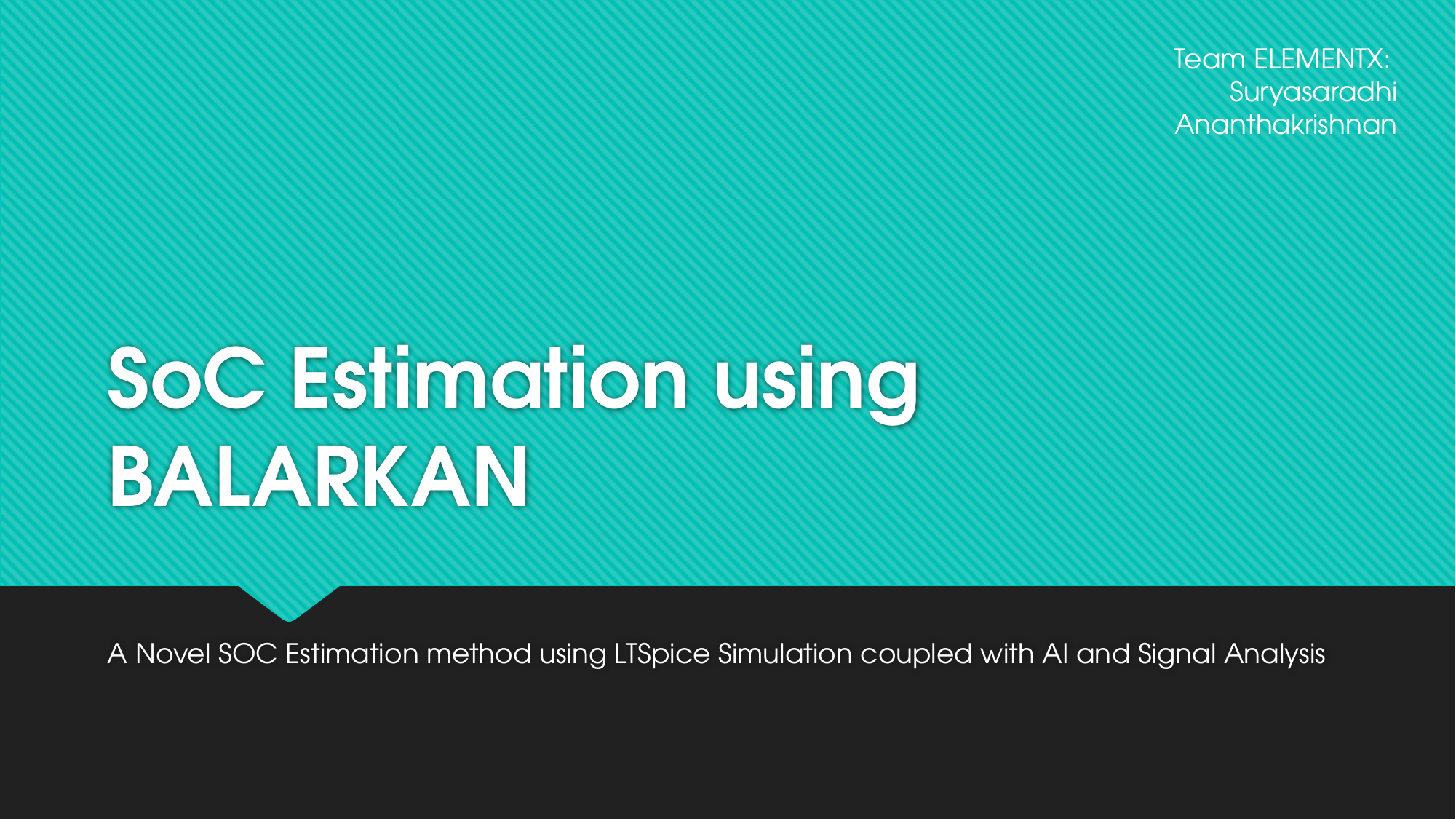

Team ELEMENTX:
Suryasaradhi
Ananthakrishnan
# SoC Estimation using BALARKAN
A Novel SOC Estimation method using LTSpice Simulation coupled with AI and Signal Analysis